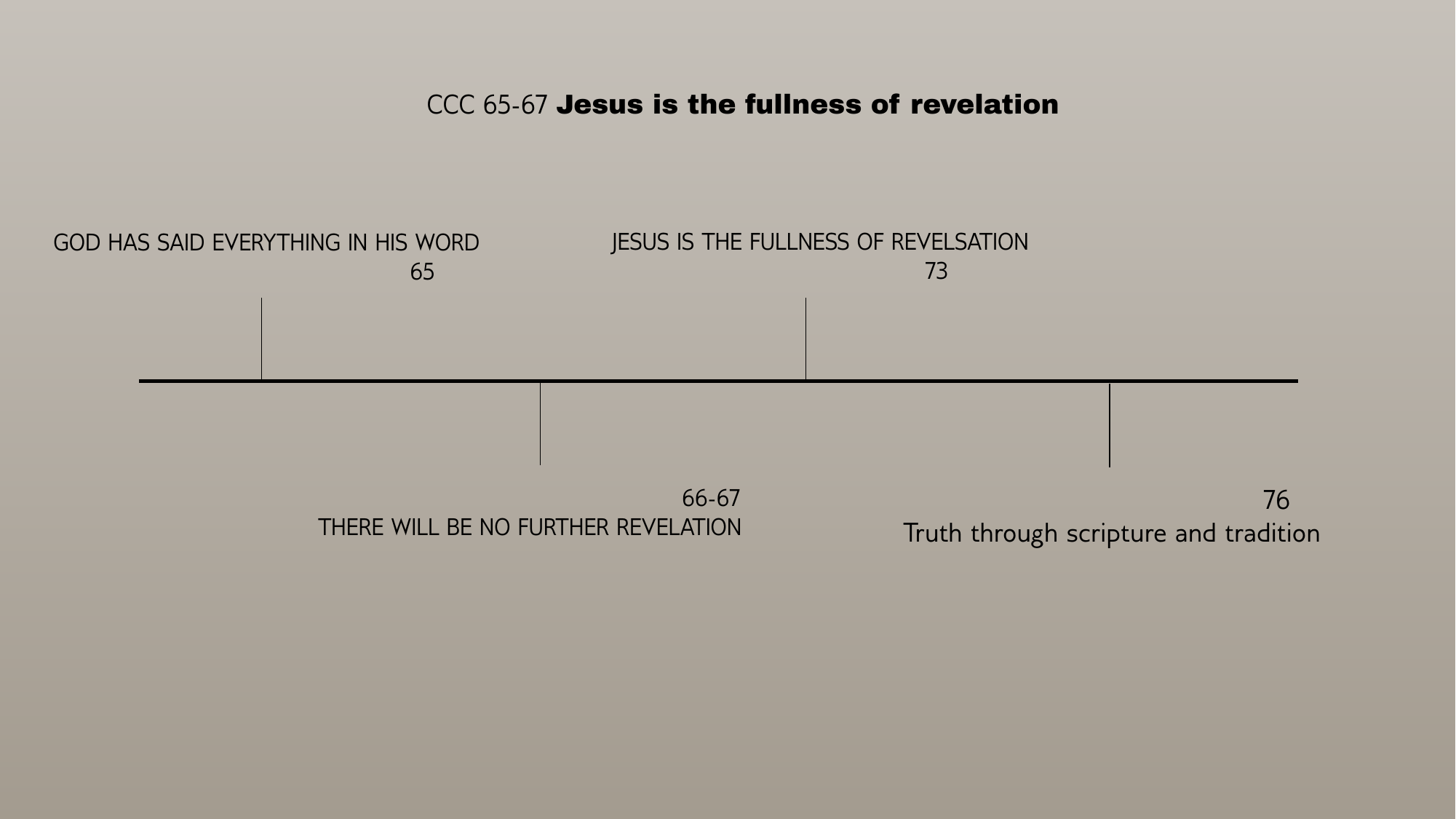

CCC 65-67 Jesus is the fullness of revelation

JESUS IS THE FULLNESS OF REVELSATION
		             73
GOD HAS SAID EVERYTHING IN HIS WORD
			    65
			     66-67
THERE WILL BE NO FURTHER REVELATION
			    76
Truth through scripture and tradition